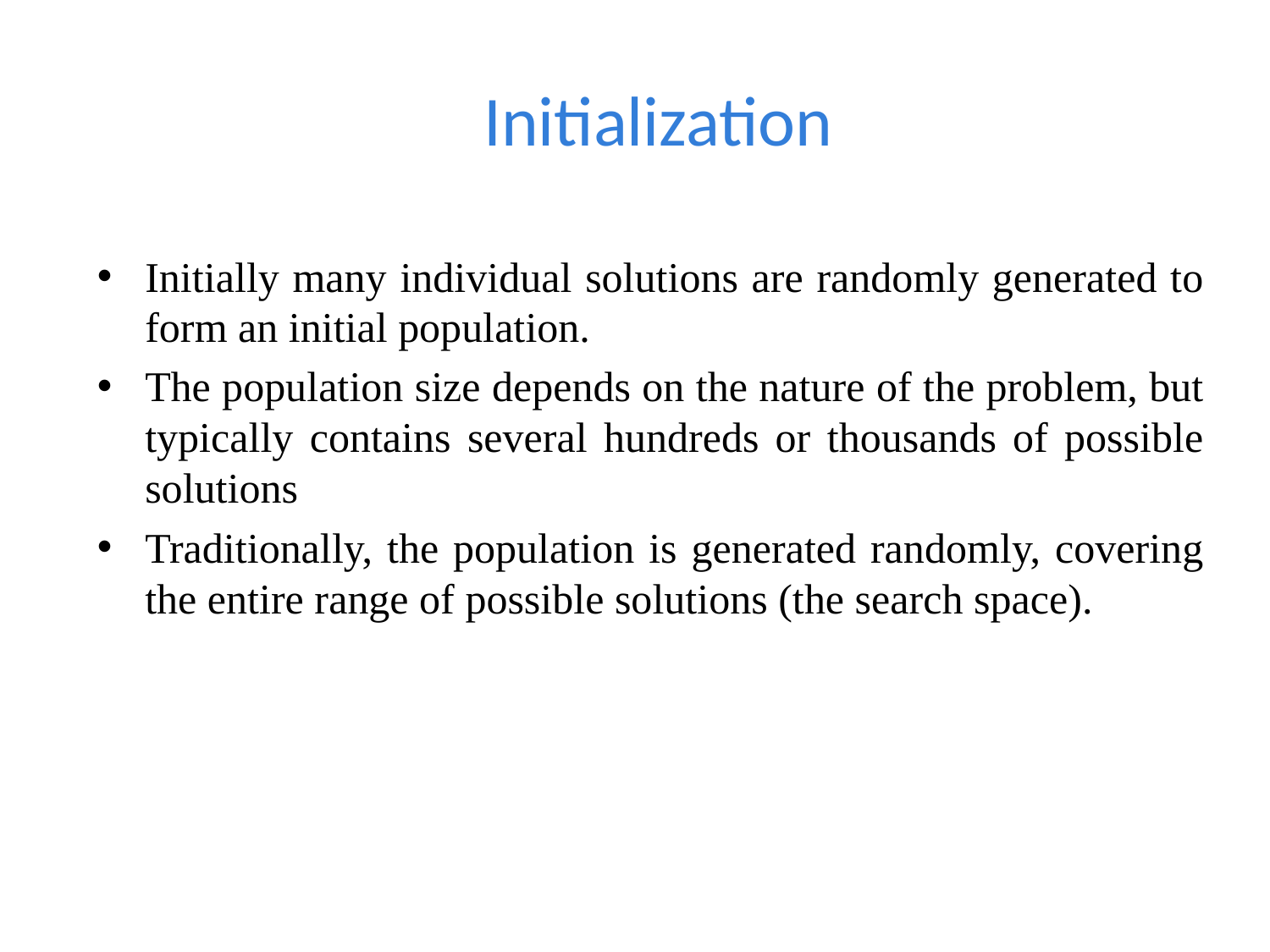

# Initialization
Initially many individual solutions are randomly generated to form an initial population.
The population size depends on the nature of the problem, but typically contains several hundreds or thousands of possible solutions
Traditionally, the population is generated randomly, covering the entire range of possible solutions (the search space).